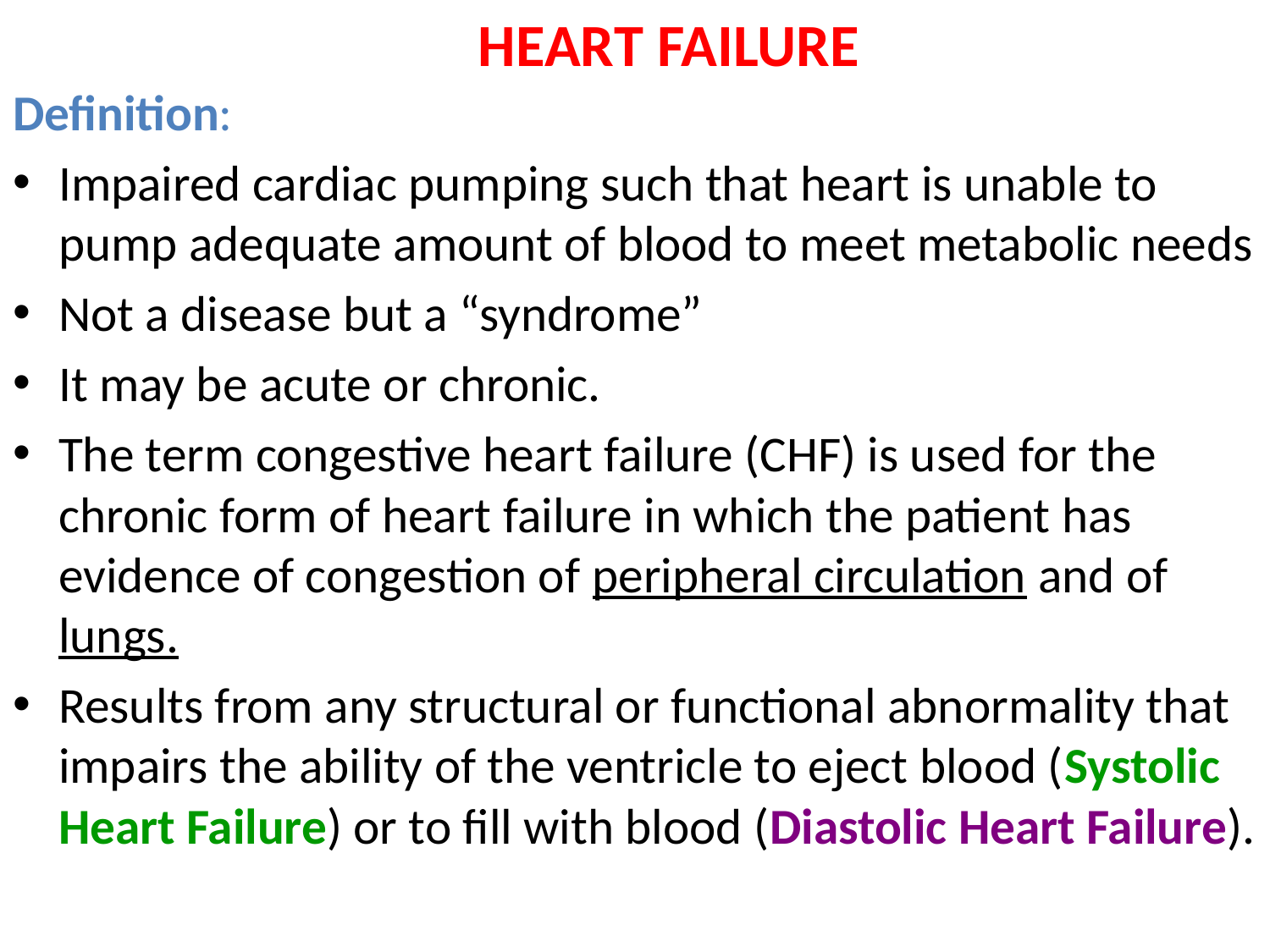

# HEART FAILURE
Definition:
Impaired cardiac pumping such that heart is unable to pump adequate amount of blood to meet metabolic needs
Not a disease but a “syndrome”
It may be acute or chronic.
The term congestive heart failure (CHF) is used for the chronic form of heart failure in which the patient has evidence of congestion of peripheral circulation and of lungs.
Results from any structural or functional abnormality that impairs the ability of the ventricle to eject blood (Systolic Heart Failure) or to fill with blood (Diastolic Heart Failure).